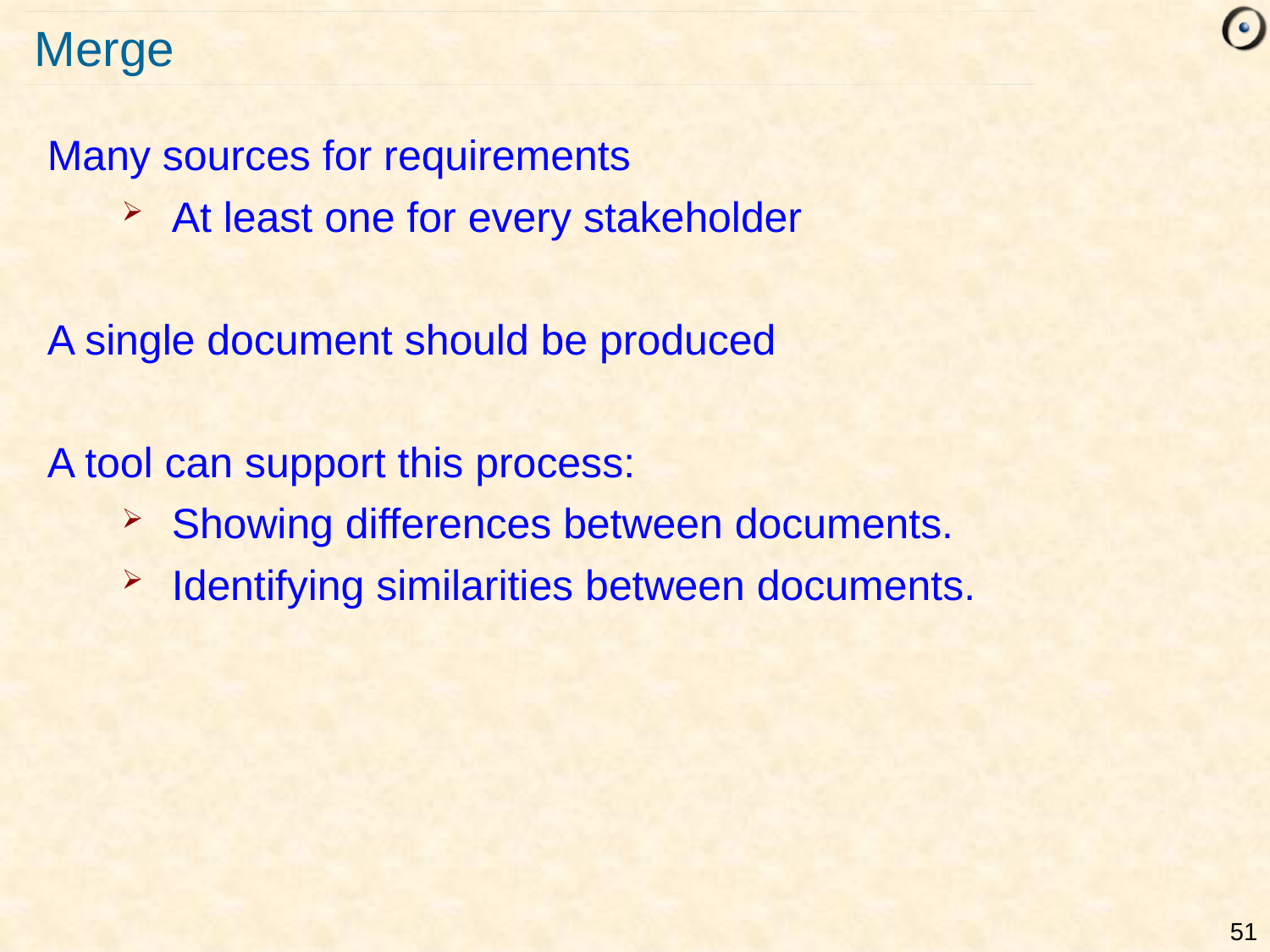

# Merge
Many sources for requirements
At least one for every stakeholder

A single document should be produced

A tool can support this process:
Showing differences between documents.
Identifying similarities between documents.